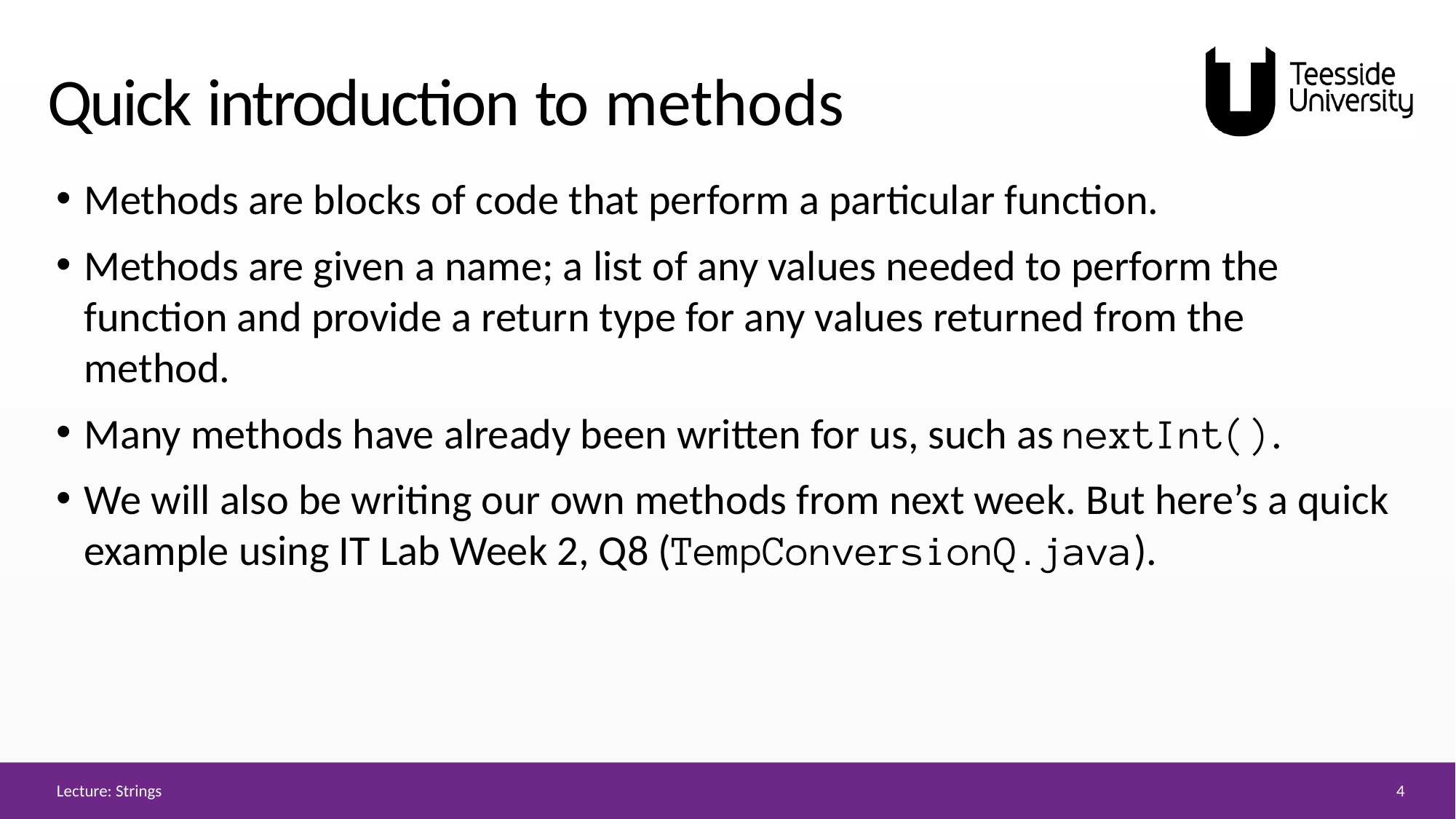

# Quick introduction to methods
Methods are blocks of code that perform a particular function.
Methods are given a name; a list of any values needed to perform the  function and provide a return type for any values returned from the  method.
Many methods have already been written for us, such as nextInt().
We will also be writing our own methods from next week. But here’s a quick example using IT Lab Week 2, Q8 (TempConversionQ.java).
4
Lecture: Strings